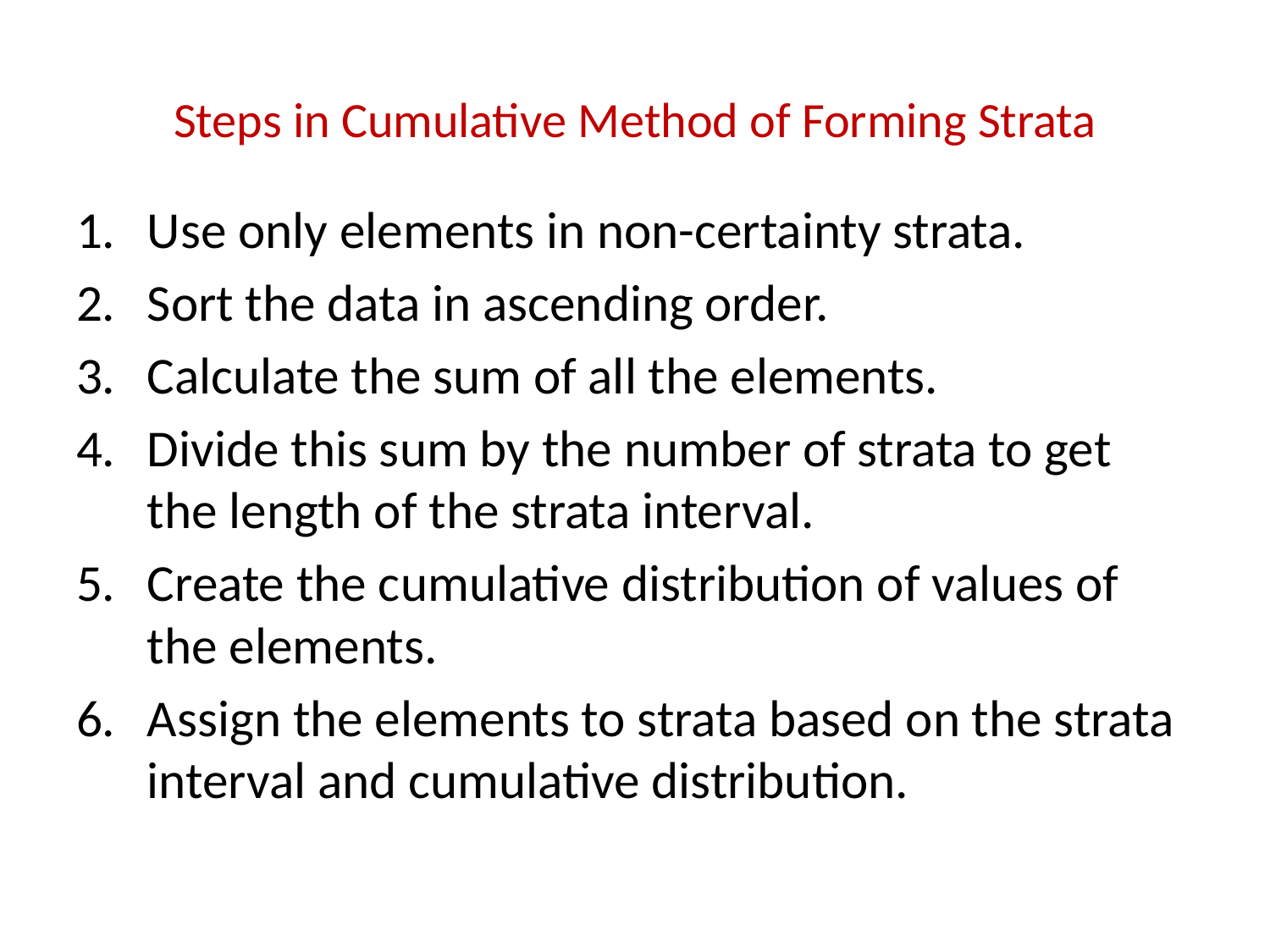

# Steps in Cumulative Method of Forming Strata
Use only elements in non-certainty strata.
Sort the data in ascending order.
Calculate the sum of all the elements.
Divide this sum by the number of strata to get the length of the strata interval.
Create the cumulative distribution of values of the elements.
Assign the elements to strata based on the strata interval and cumulative distribution.